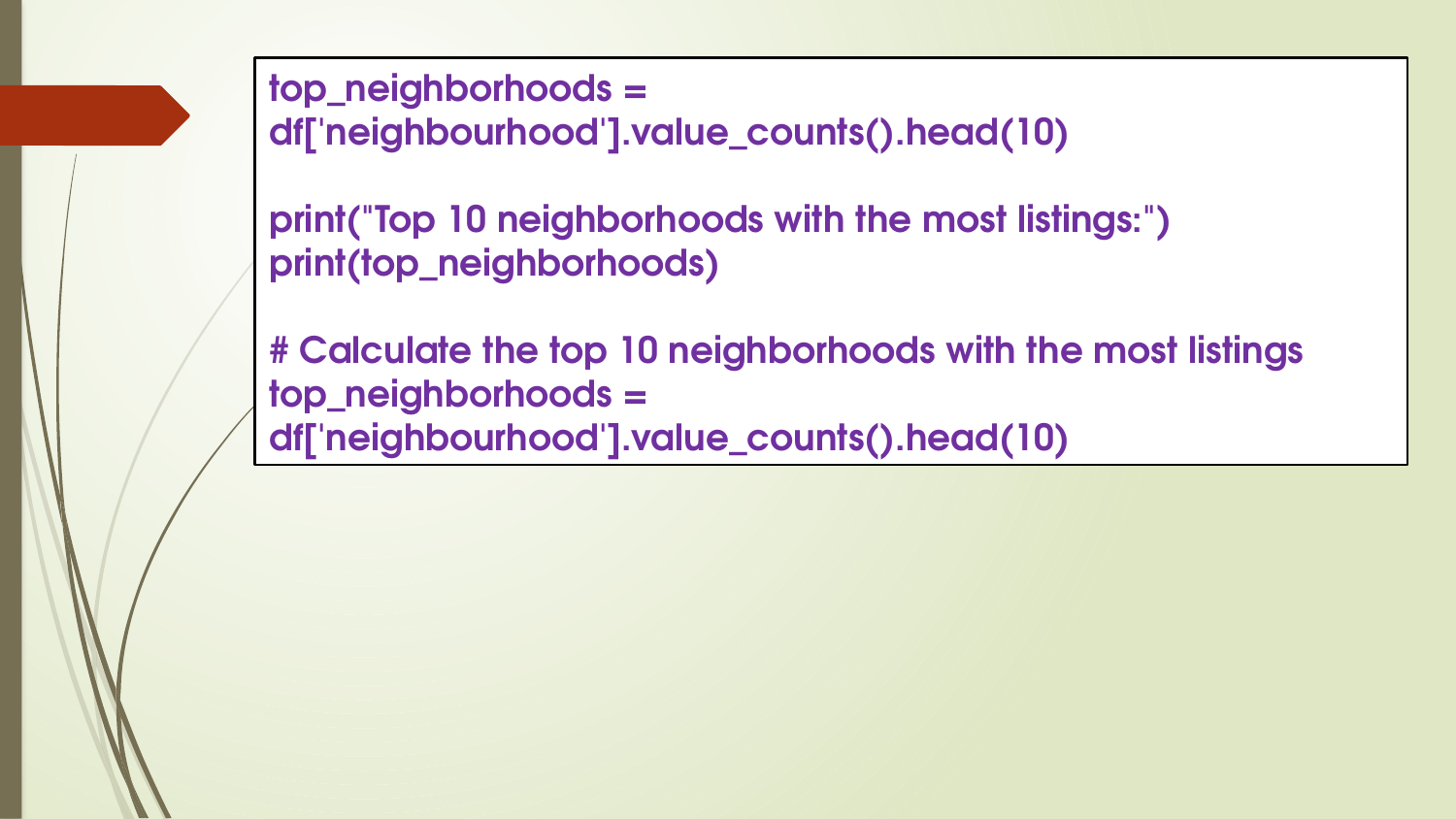

top_neighborhoods = df['neighbourhood'].value_counts().head(10)

print("Top 10 neighborhoods with the most listings:")
print(top_neighborhoods)

# Calculate the top 10 neighborhoods with the most listings
top_neighborhoods = df['neighbourhood'].value_counts().head(10)